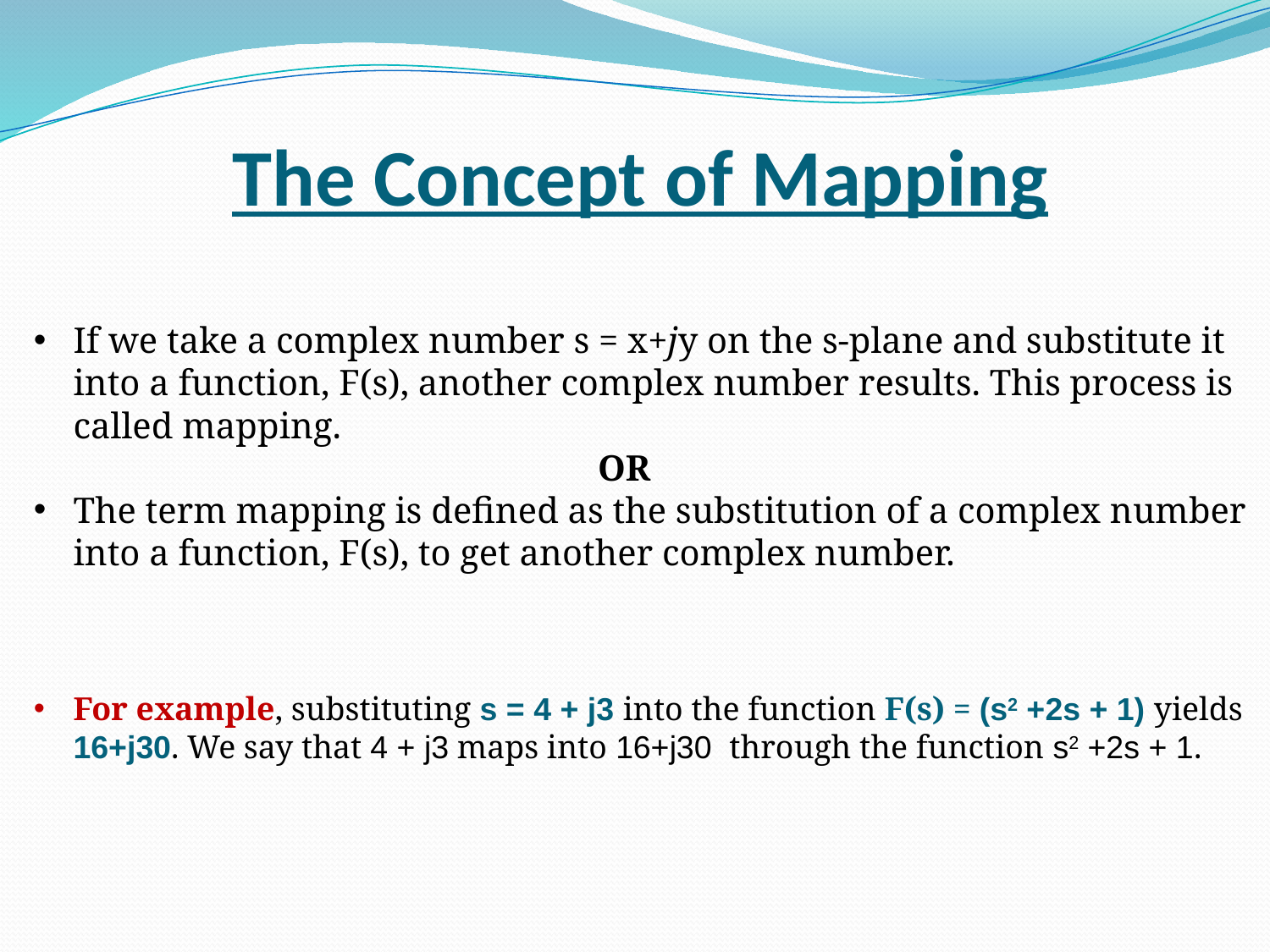

# The Concept of Mapping
If we take a complex number s = x+jy on the s-plane and substitute it into a function, F(s), another complex number results. This process is called mapping.
                                                              OR
The term mapping is defined as the substitution of a complex number into a function, F(s), to get another complex number.

For example, substituting s = 4 + j3 into the function F(s) = (s2 +2s + 1) yields 16+j30. We say that 4 + j3 maps into 16+j30  through the function s2 +2s + 1.